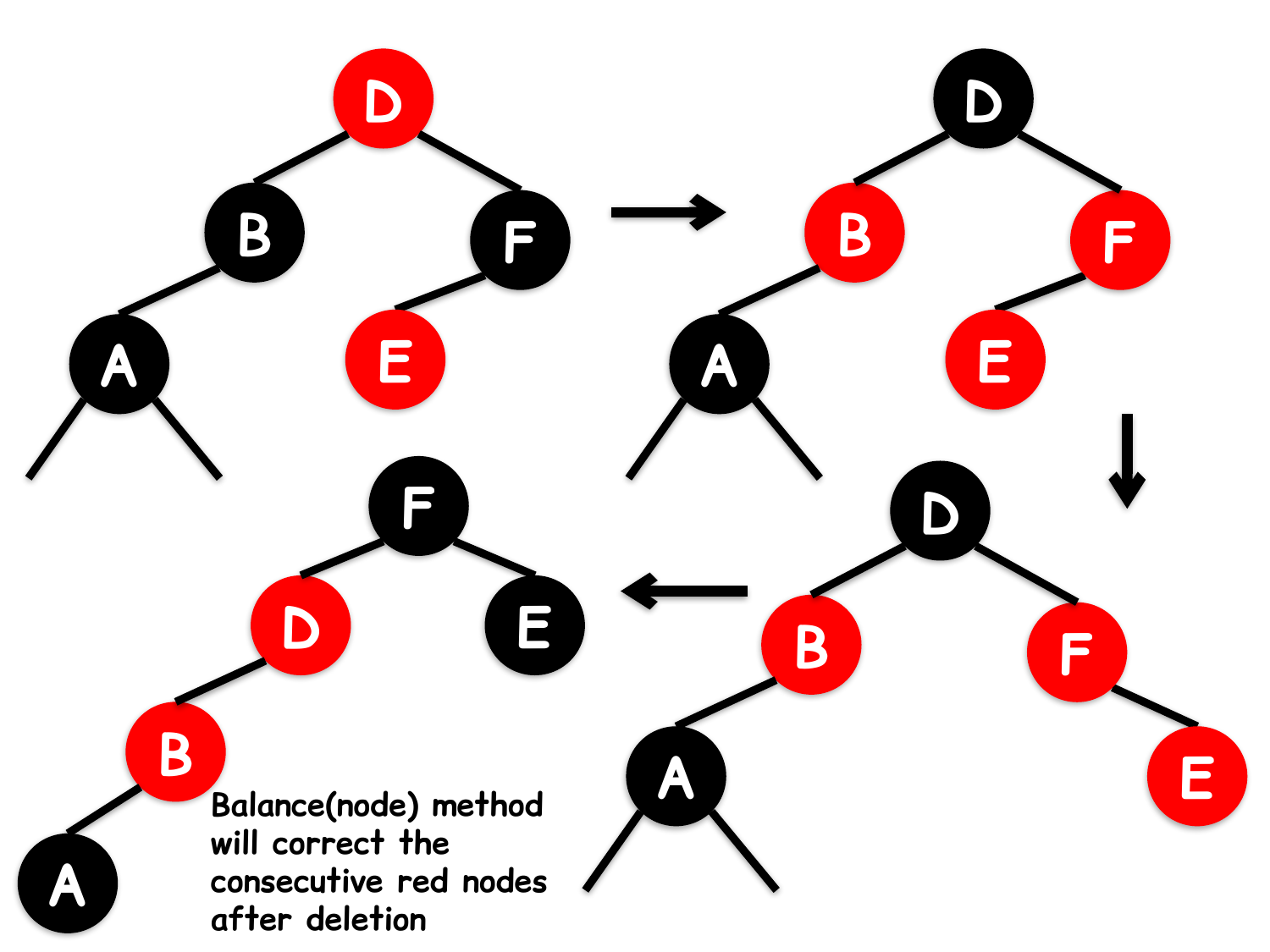

D
B
F
E
A
D
B
F
E
A
F
D
E
B
A
D
B
F
A
E
Balance(node) method will correct the consecutive red nodes after deletion